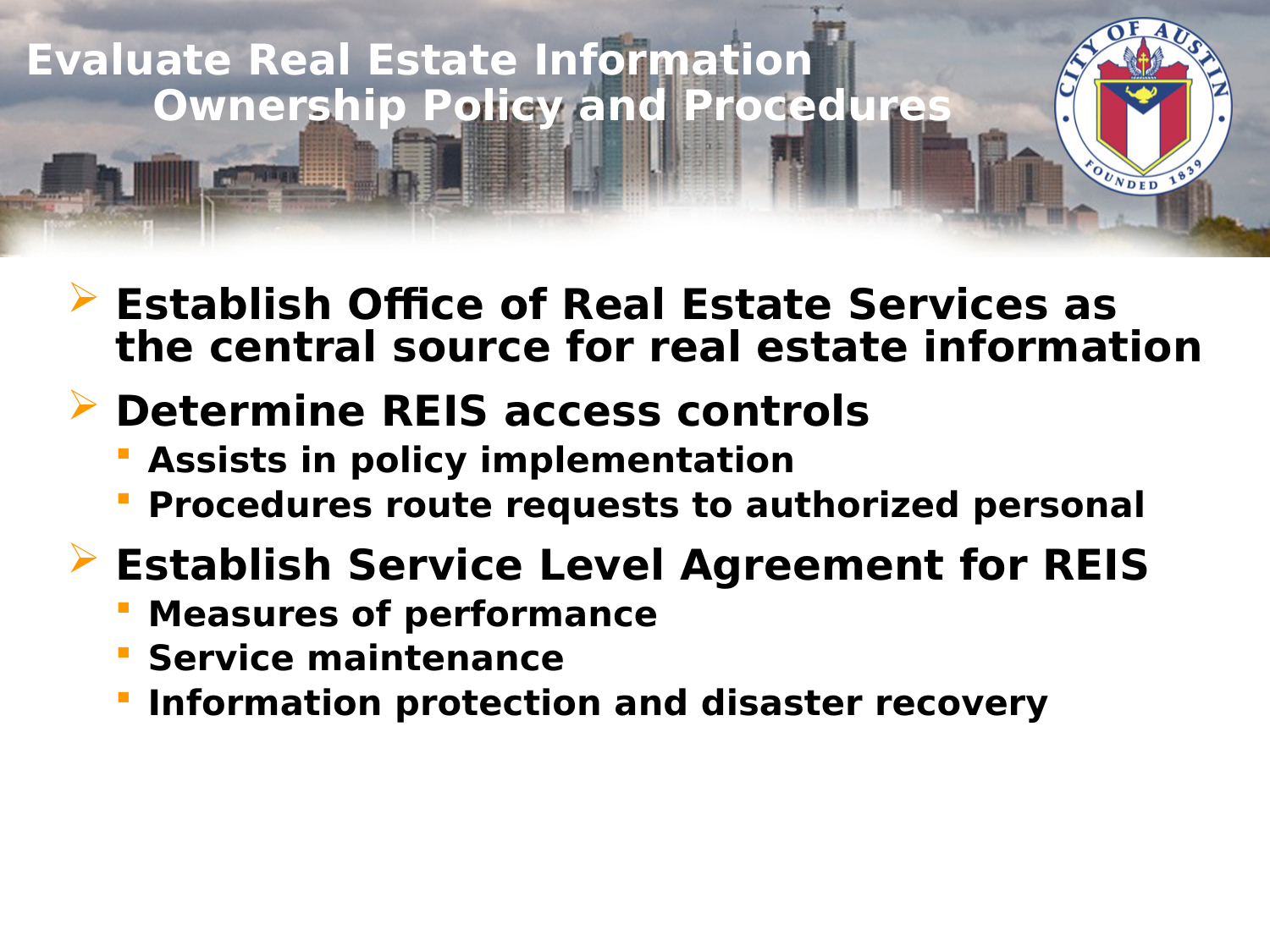

# Evaluate Real Estate Information Ownership Policy and Procedures
Establish Office of Real Estate Services as the central source for real estate information
Determine REIS access controls
Assists in policy implementation
Procedures route requests to authorized personal
Establish Service Level Agreement for REIS
Measures of performance
Service maintenance
Information protection and disaster recovery